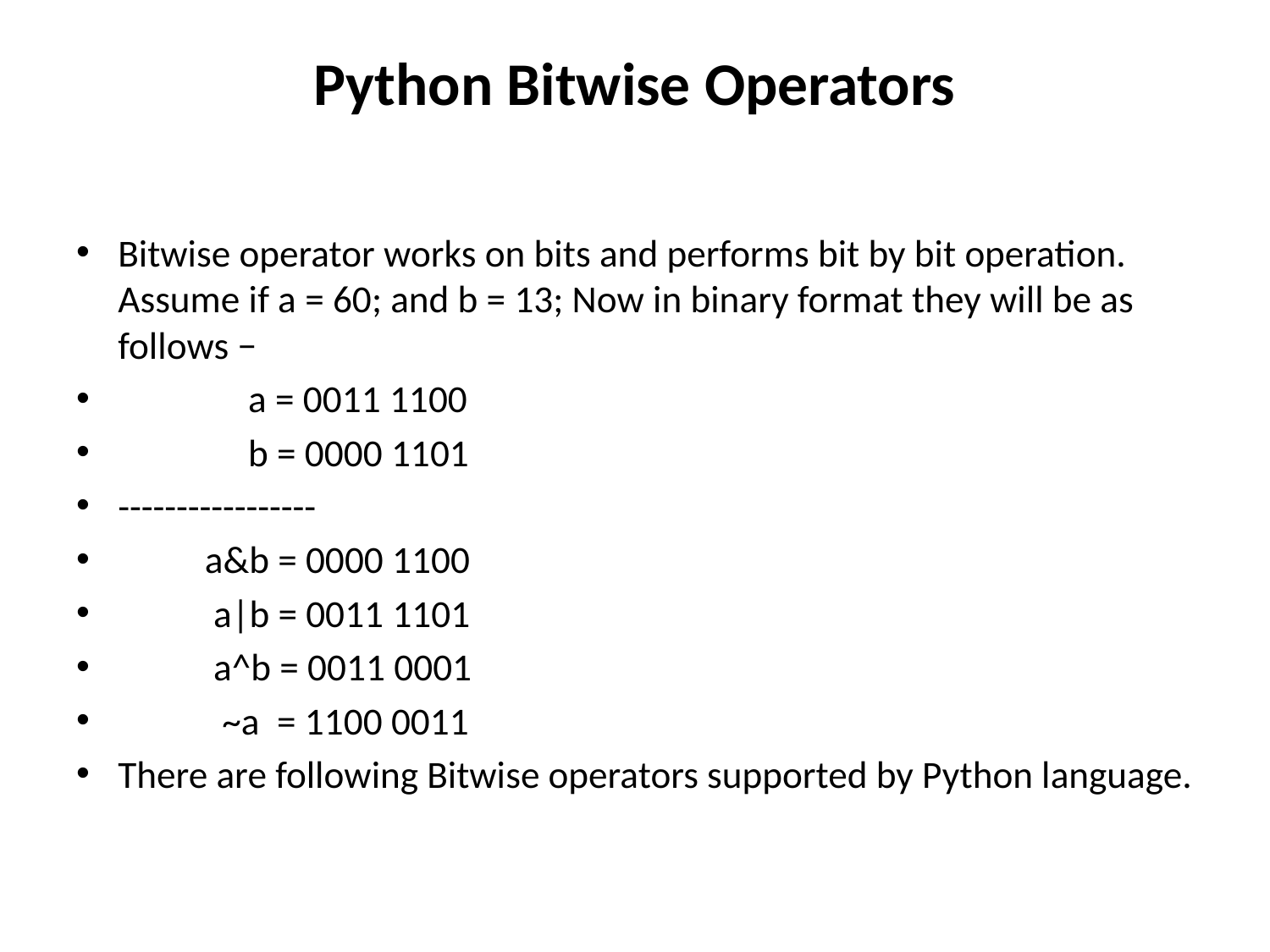

# Python Bitwise Operators
Bitwise operator works on bits and performs bit by bit operation. Assume if a = 60; and b = 13; Now in binary format they will be as follows −
               a = 0011 1100
               b = 0000 1101
-----------------
          a&b = 0000 1100
           a|b = 0011 1101
           a^b = 0011 0001
            ~a  = 1100 0011
There are following Bitwise operators supported by Python language.